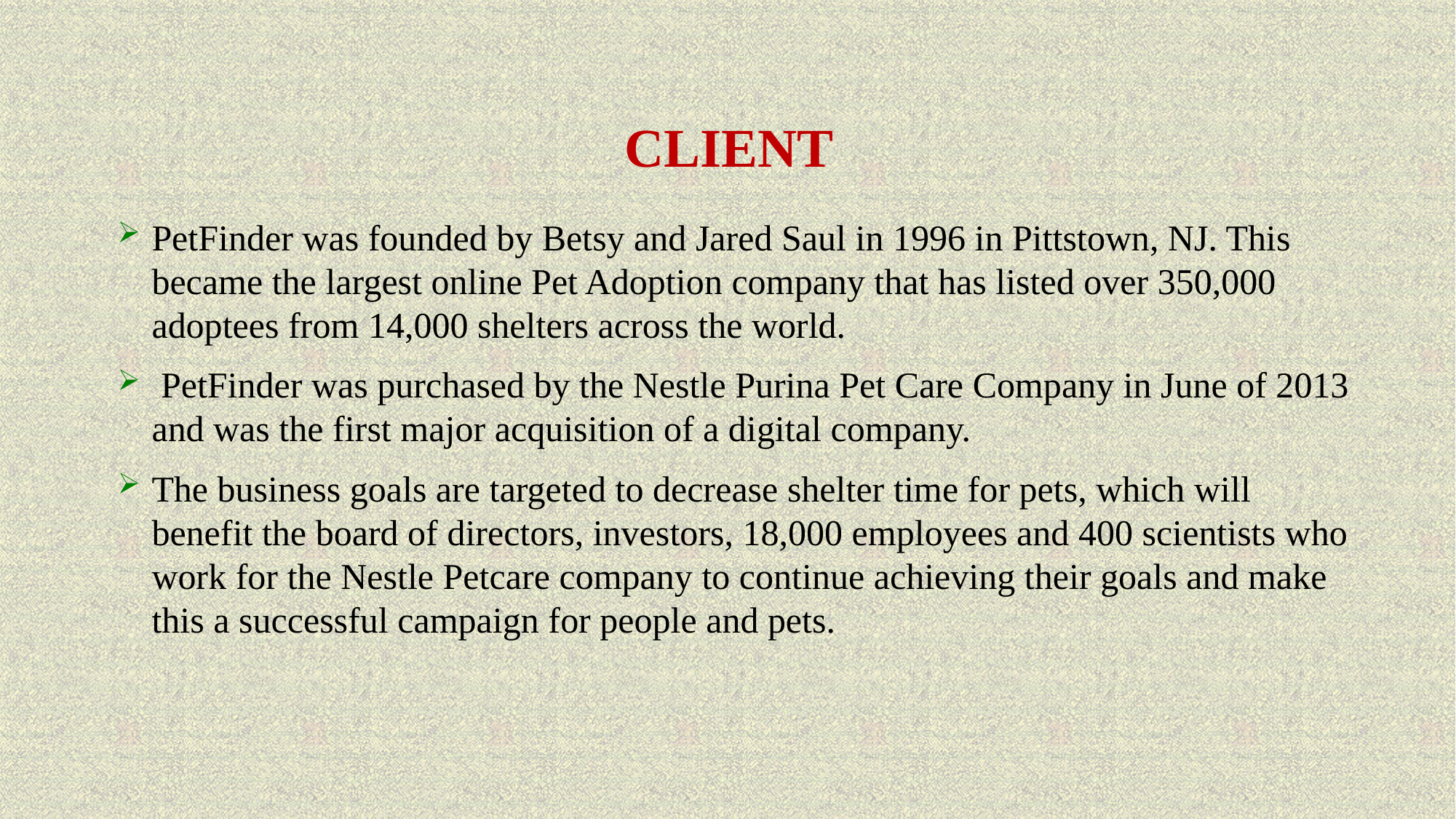

# Client
PetFinder was founded by Betsy and Jared Saul in 1996 in Pittstown, NJ. This became the largest online Pet Adoption company that has listed over 350,000 adoptees from 14,000 shelters across the world.
 PetFinder was purchased by the Nestle Purina Pet Care Company in June of 2013 and was the first major acquisition of a digital company.
The business goals are targeted to decrease shelter time for pets, which will benefit the board of directors, investors, 18,000 employees and 400 scientists who work for the Nestle Petcare company to continue achieving their goals and make this a successful campaign for people and pets.